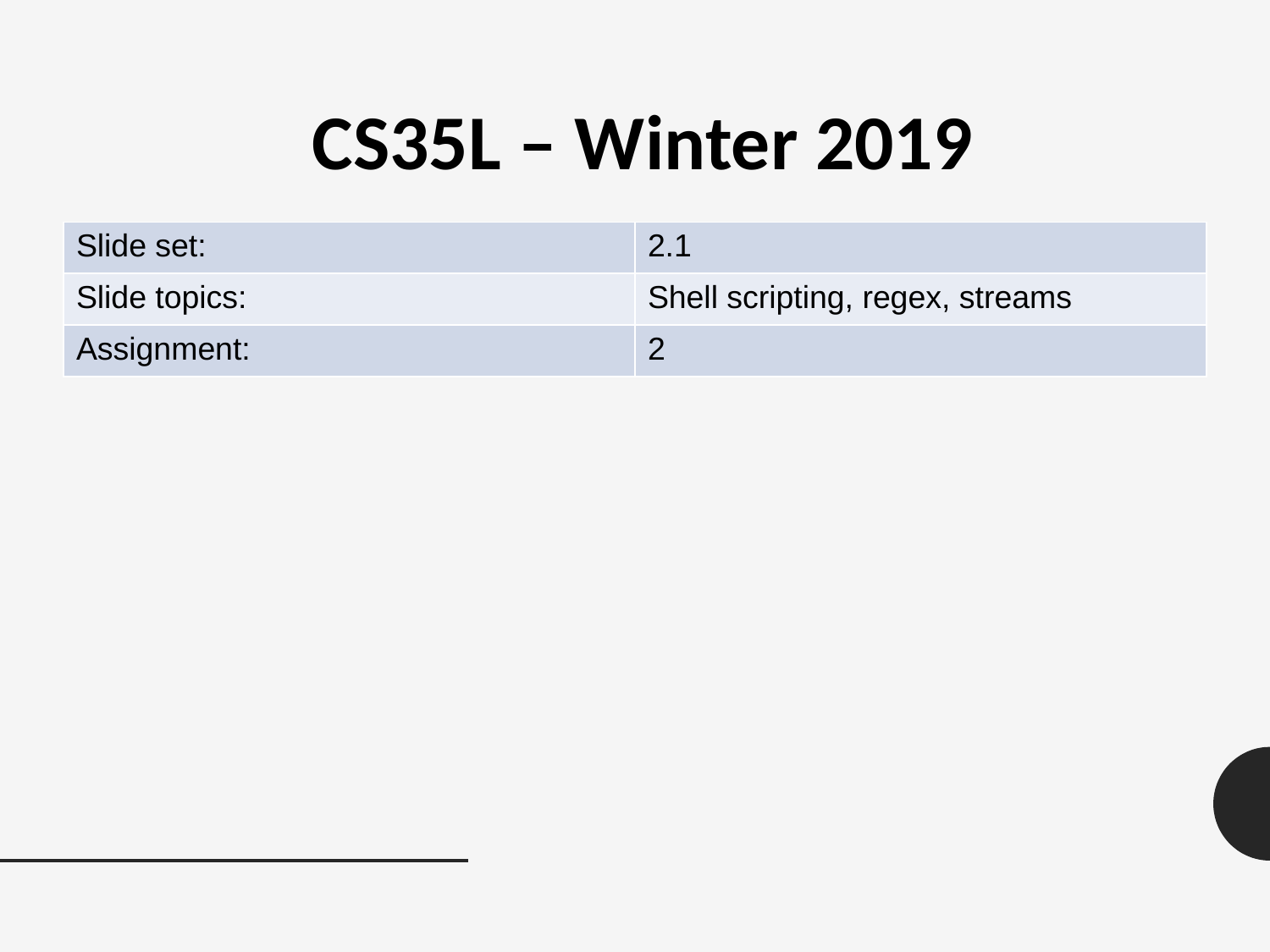

# CS35L – Winter 2019
| Slide set: | 2.1 |
| --- | --- |
| Slide topics: | Shell scripting, regex, streams |
| Assignment: | 2 |